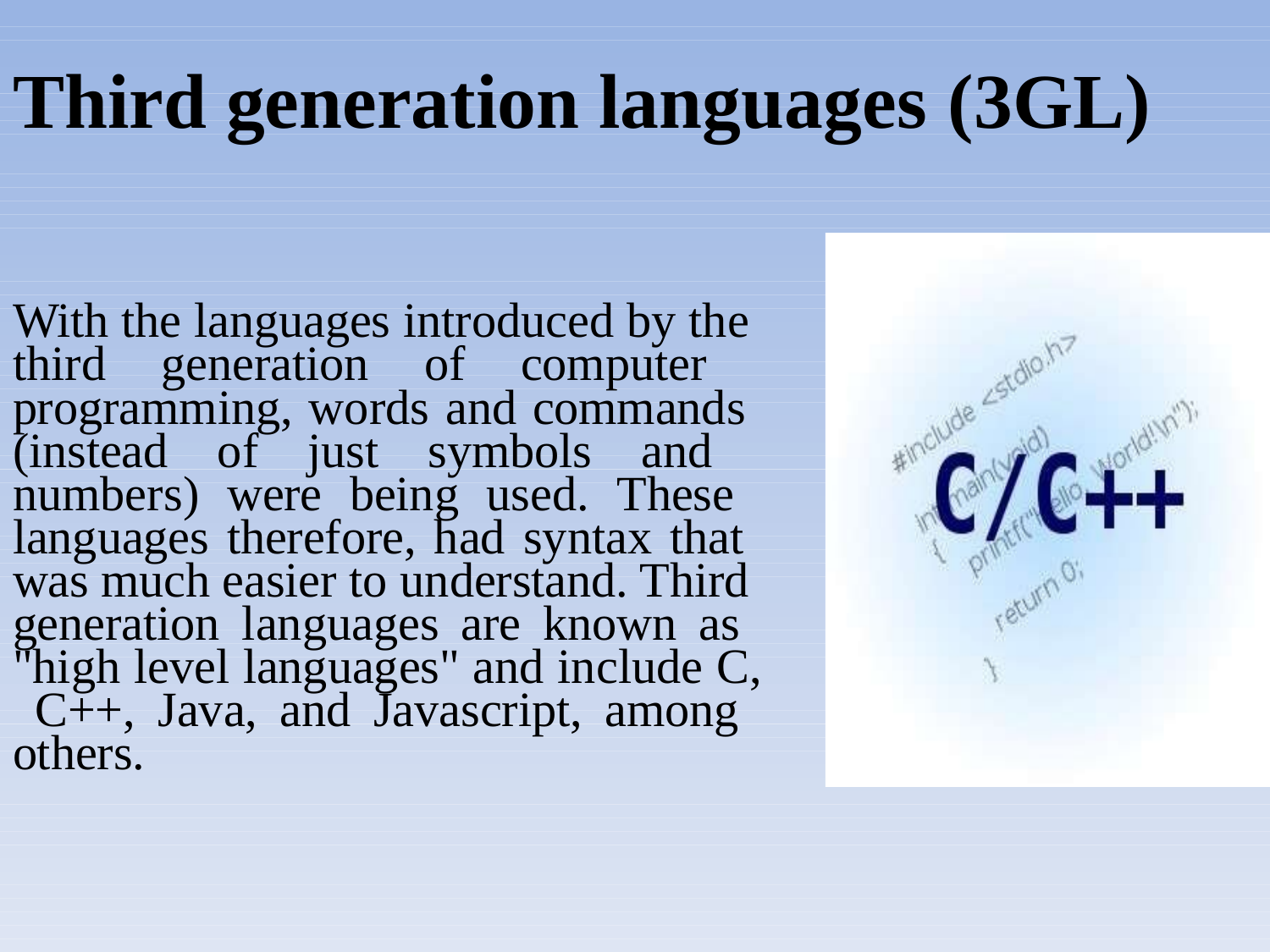

# Third generation languages (3GL)

With the languages introduced by the  third generation of computer  programming, words and commands  (instead of just symbols and  numbers) were being used. These  languages therefore, had syntax that  was much easier to understand. Third  generation languages are known as  "high level languages" and include C,  C++, Java, and Javascript, among  others.